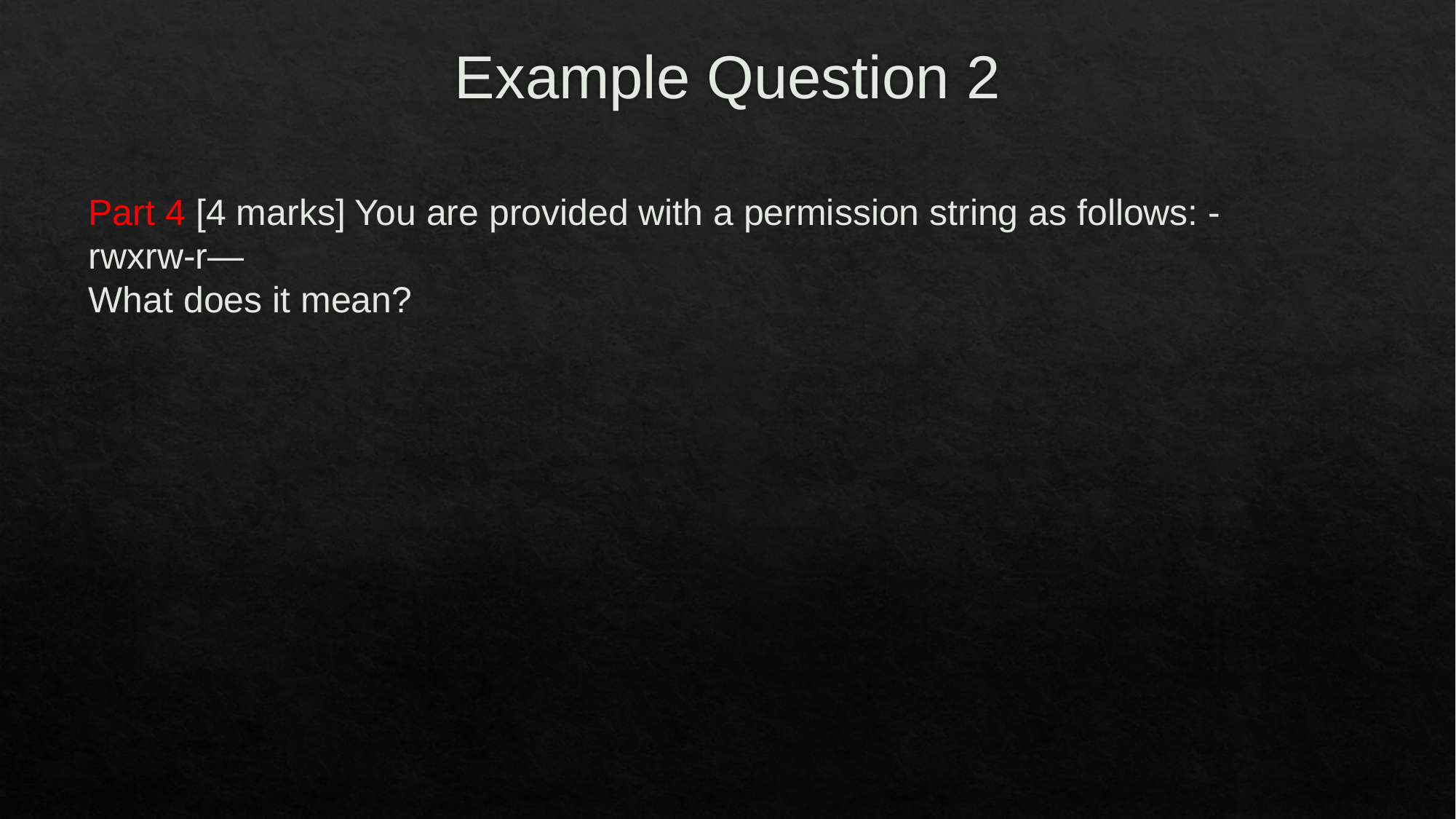

# Example Question 2
Part 4 [4 marks] You are provided with a permission string as follows: -rwxrw-r—
What does it mean?